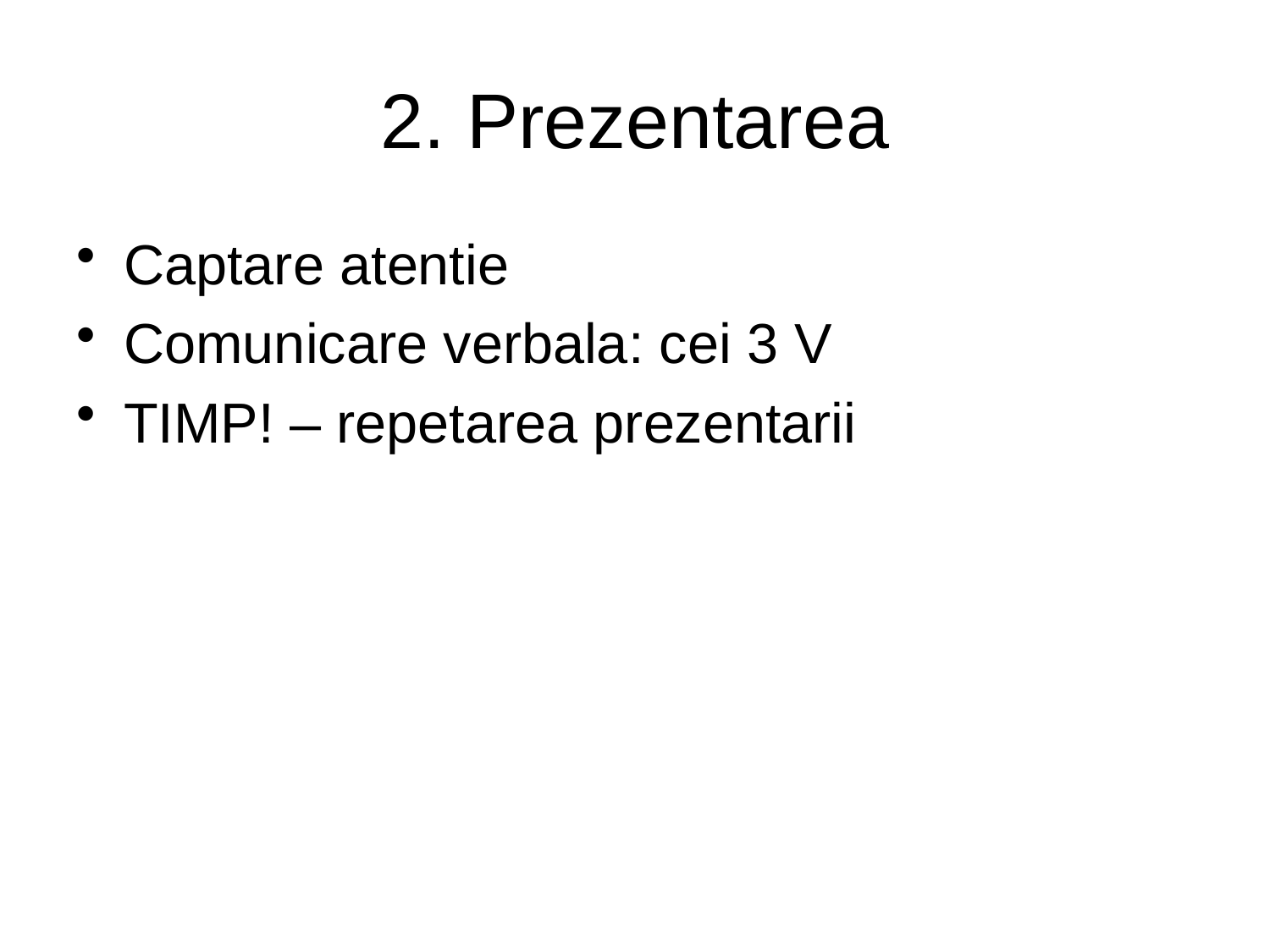

# 2. Prezentarea
Captare atentie
Comunicare verbala: cei 3 V
TIMP! – repetarea prezentarii